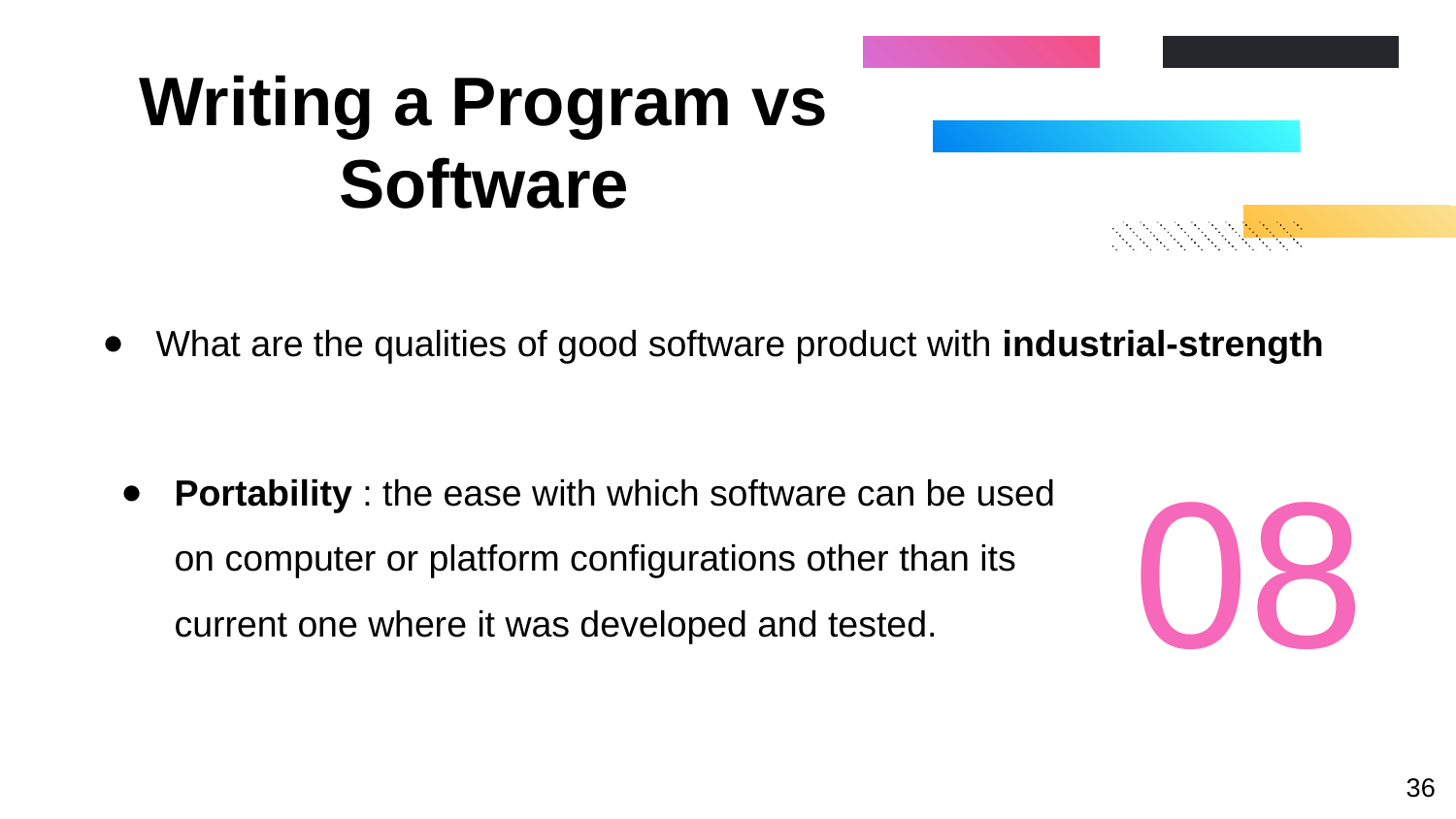

# Writing a Program vs Software
What are the qualities of good software product with industrial-strength

08
Portability : the ease with which software can be used on computer or platform configurations other than its current one where it was developed and tested.

36